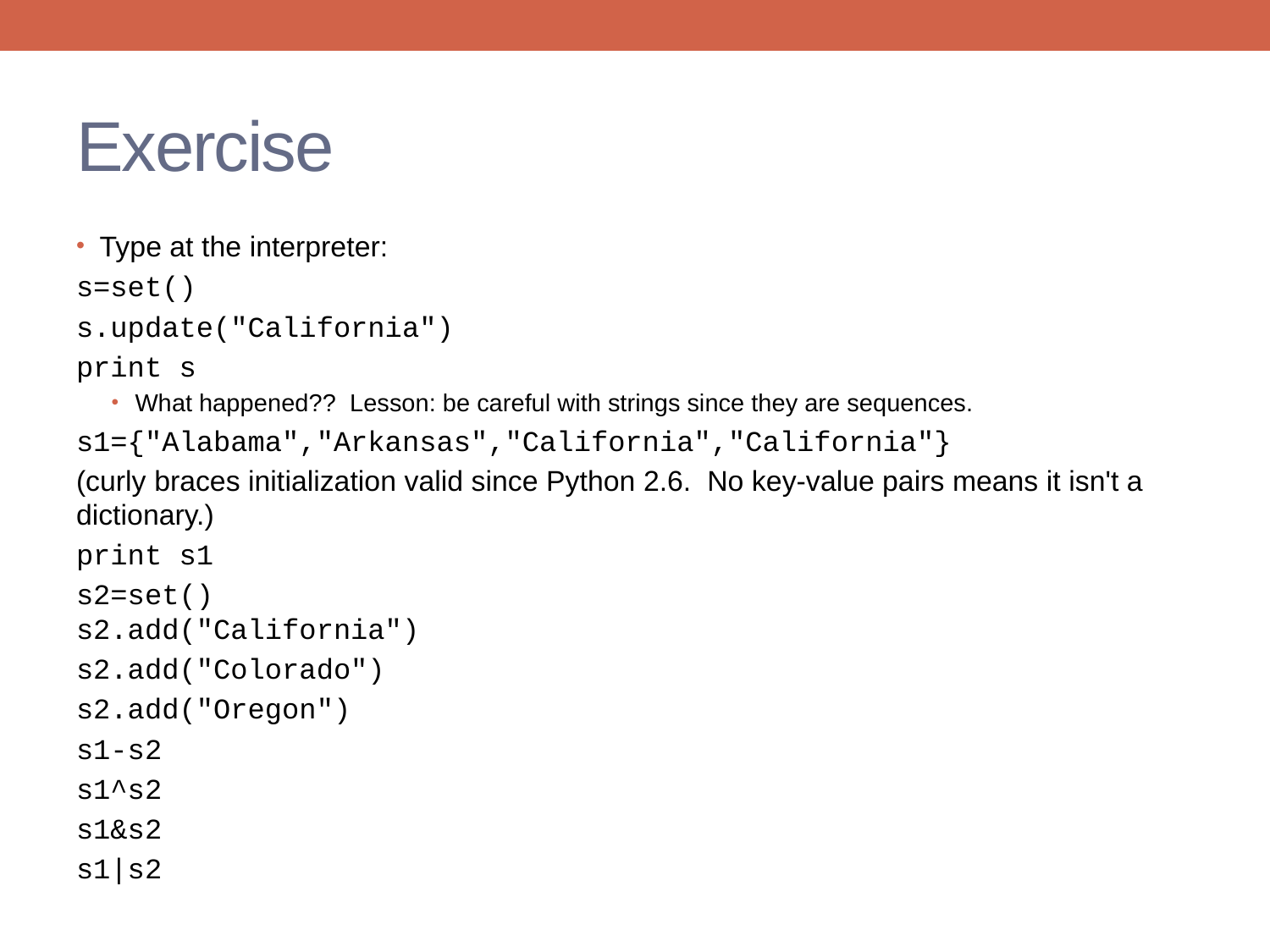

# Exercise
Type at the interpreter:
s=set()
s.update("California")
print s
What happened??  Lesson: be careful with strings since they are sequences.
s1={"Alabama","Arkansas","California","California"}
(curly braces initialization valid since Python 2.6.  No key-value pairs means it isn't a dictionary.)
print s1
s2=set()
s2.add("California")
s2.add("Colorado")
s2.add("Oregon")
s1-s2
s1^s2
s1&s2
s1|s2